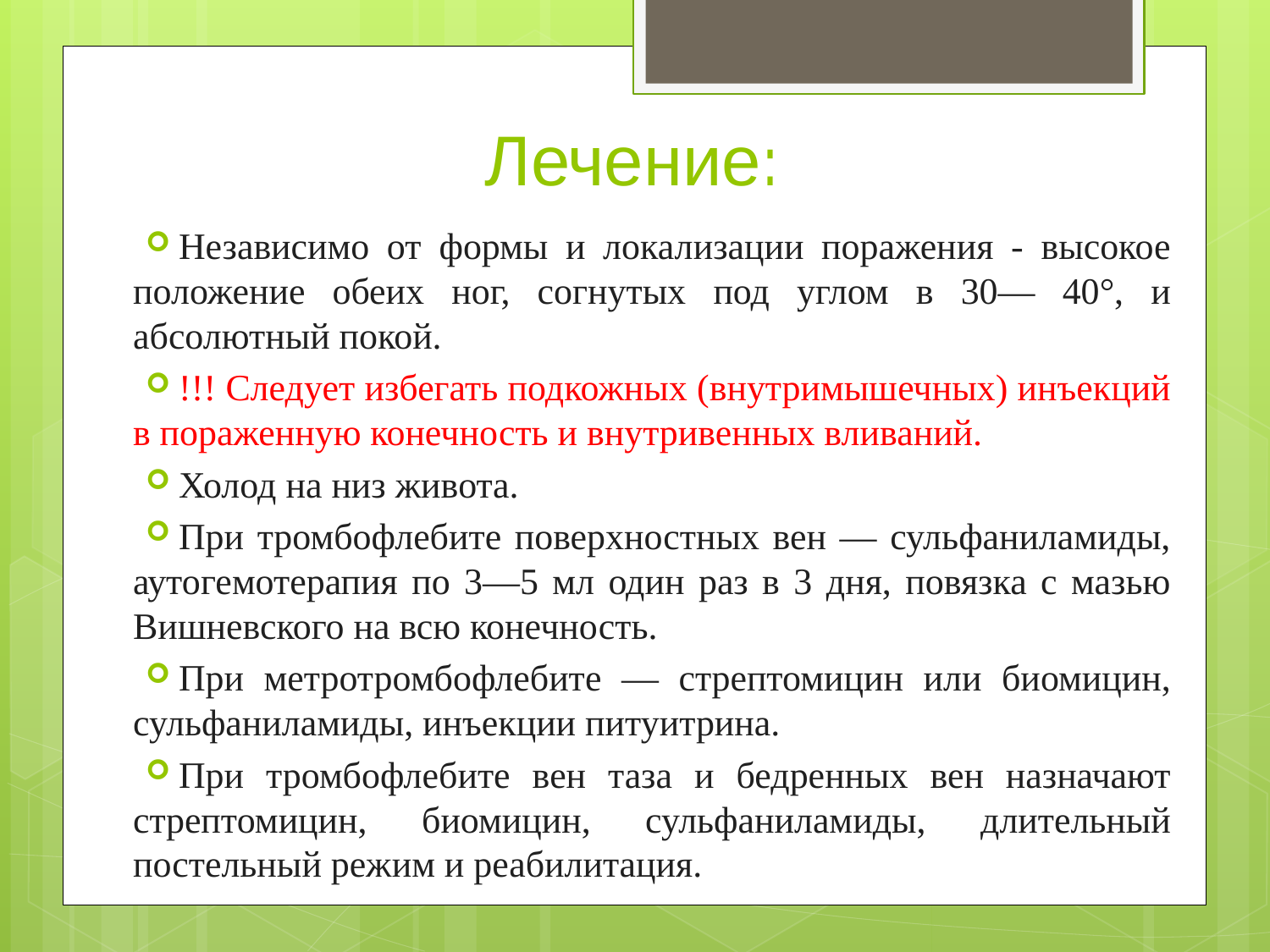

# Лечение:
Независимо от формы и локализации поражения - высокое положение обеих ног, согнутых под углом в 30— 40°, и абсолютный покой.
!!! Следует избегать подкожных (внутримышечных) инъекций в пораженную конечность и внутривенных вливаний.
Холод на низ живота.
При тромбофлебите поверхностных вен — сульфаниламиды, аутогемотерапия по 3—5 мл один раз в 3 дня, повязка с мазью Вишневского на всю конечность.
При метротромбофлебите — стрептомицин или биомицин, сульфаниламиды, инъекции питуитрина.
При тромбофлебите вен таза и бедренных вен назначают стрептомицин, биомицин, сульфаниламиды, длительный постельный режим и реабилитация.